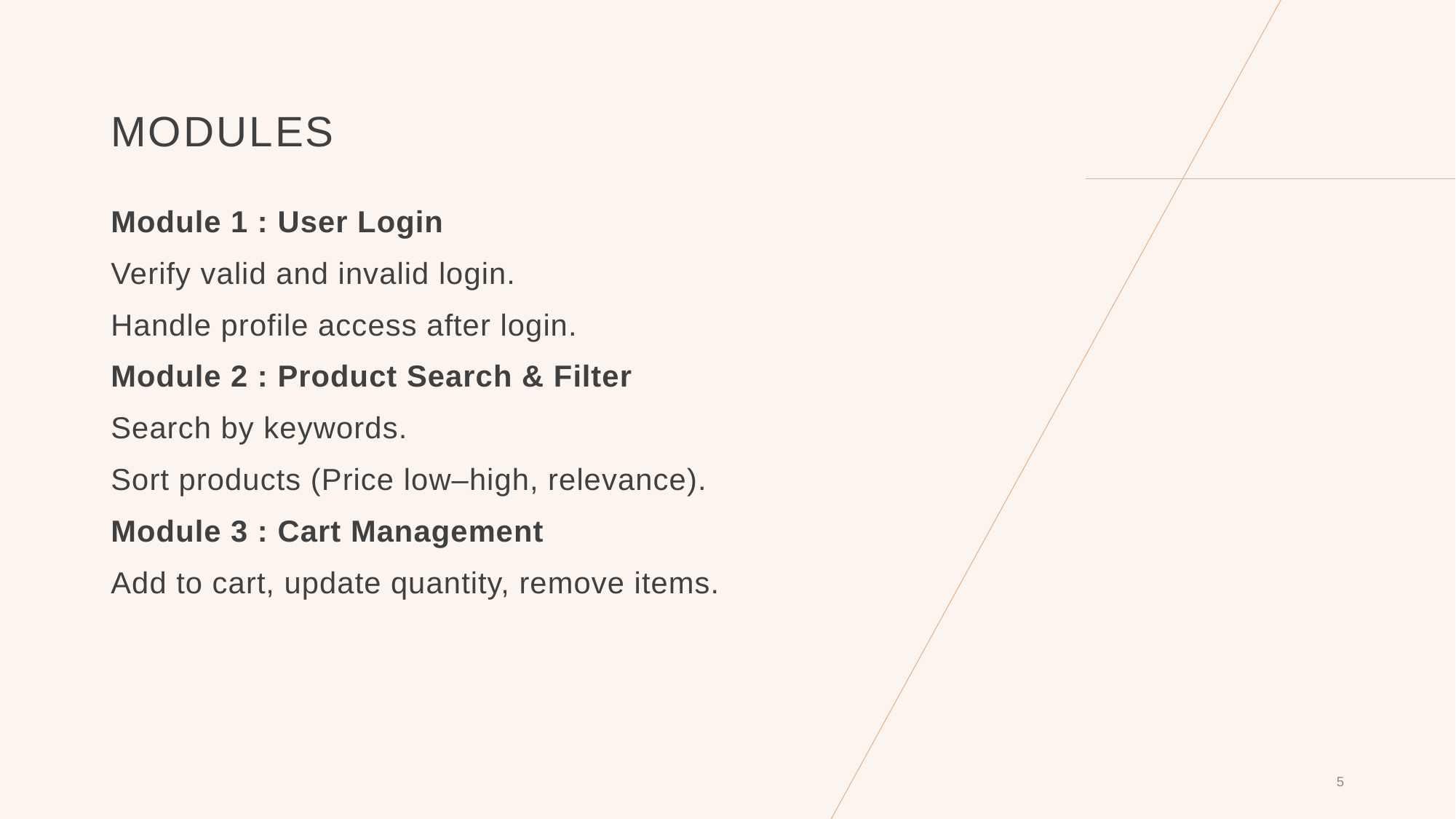

# MODULES
Module 1 : User Login
Verify valid and invalid login.
Handle profile access after login.
Module 2 : Product Search & Filter
Search by keywords.
Sort products (Price low–high, relevance).
Module 3 : Cart Management
Add to cart, update quantity, remove items.
5